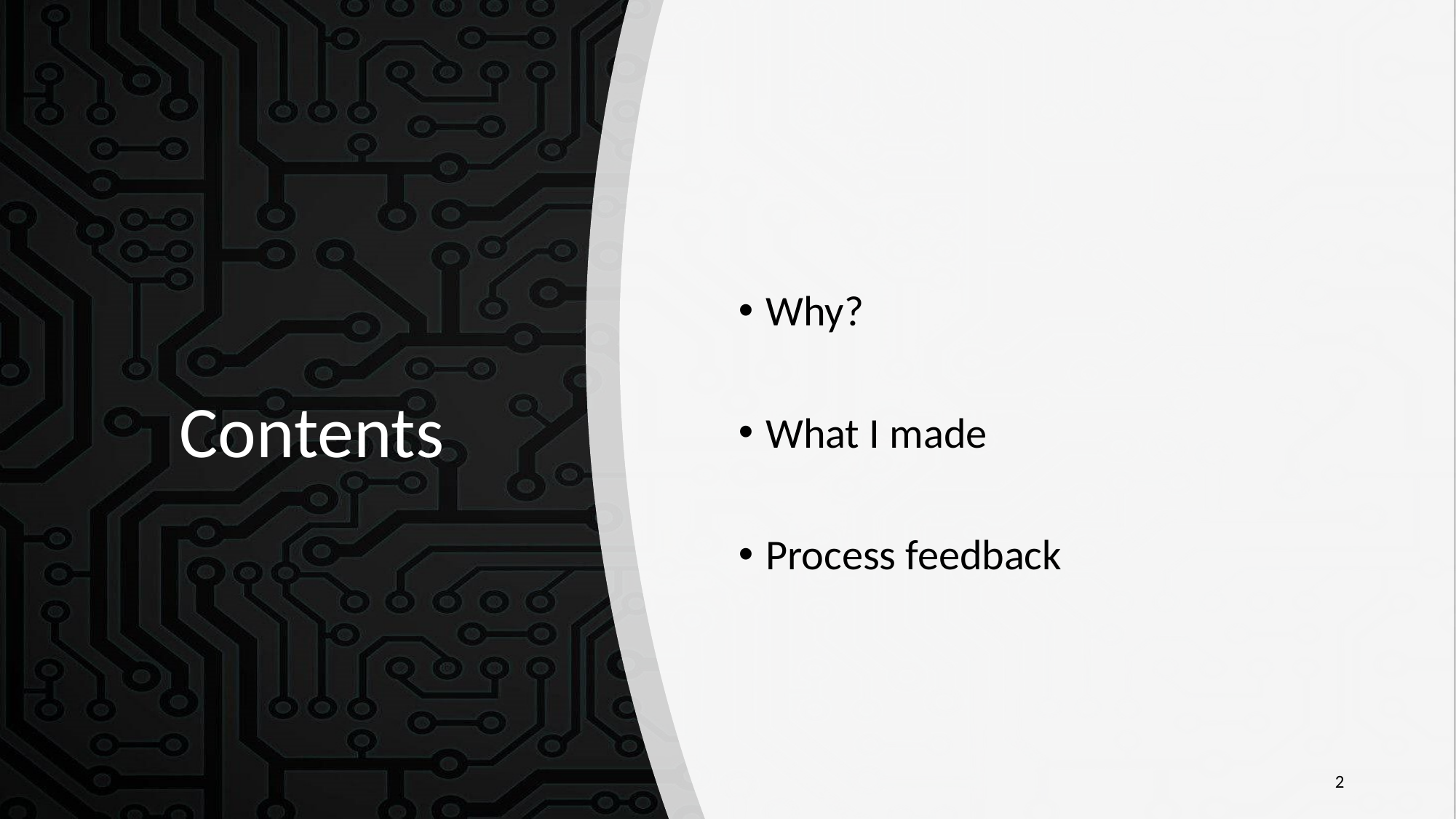

Why?

What I made

Process feedback
# Contents
2